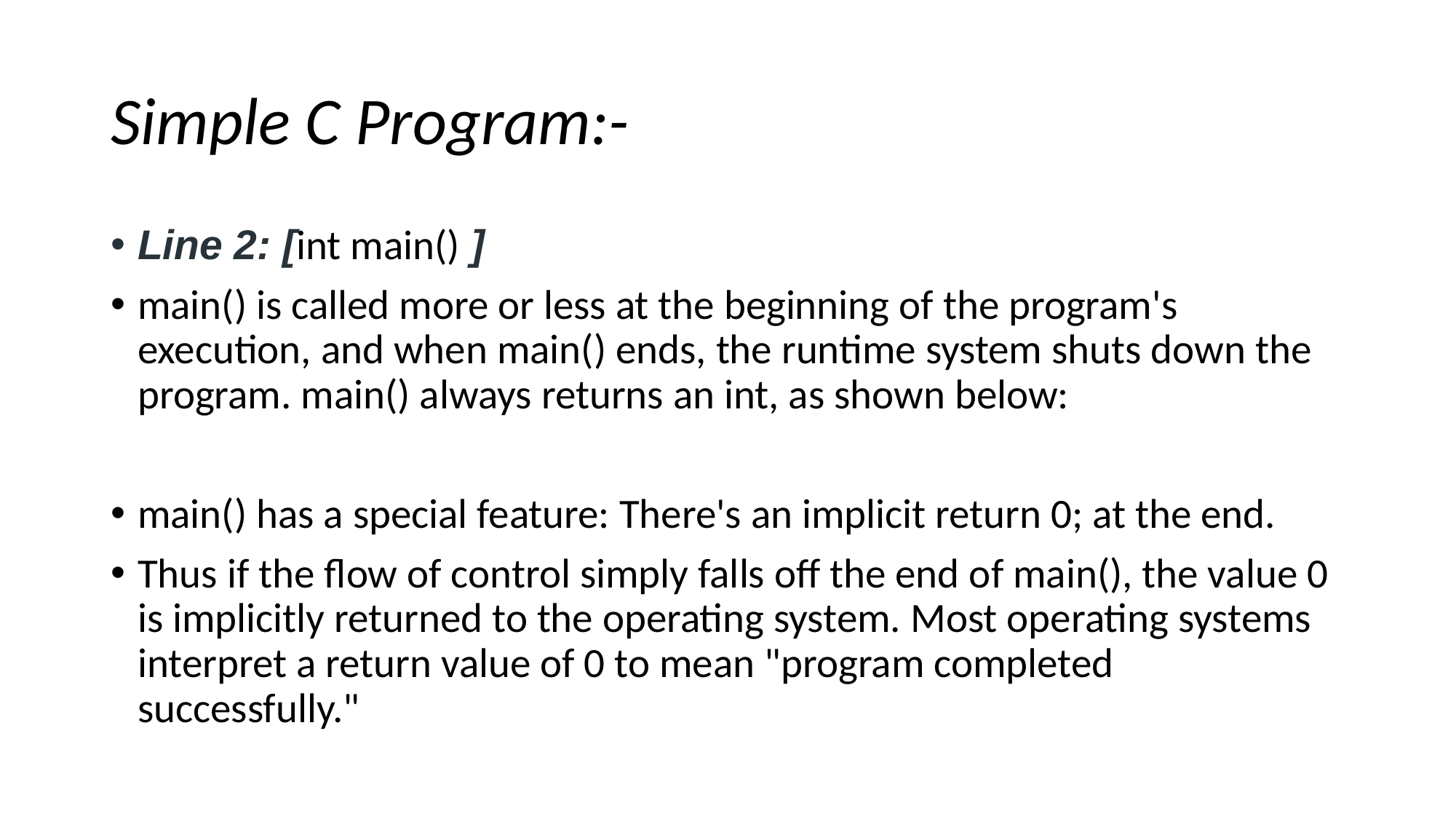

# Simple C Program:-
Line 2: [int main() ]
main() is called more or less at the beginning of the program's execution, and when main() ends, the runtime system shuts down the program. main() always returns an int, as shown below:

main() has a special feature: There's an implicit return 0; at the end.
Thus if the flow of control simply falls off the end of main(), the value 0 is implicitly returned to the operating system. Most operating systems interpret a return value of 0 to mean "program completed successfully."